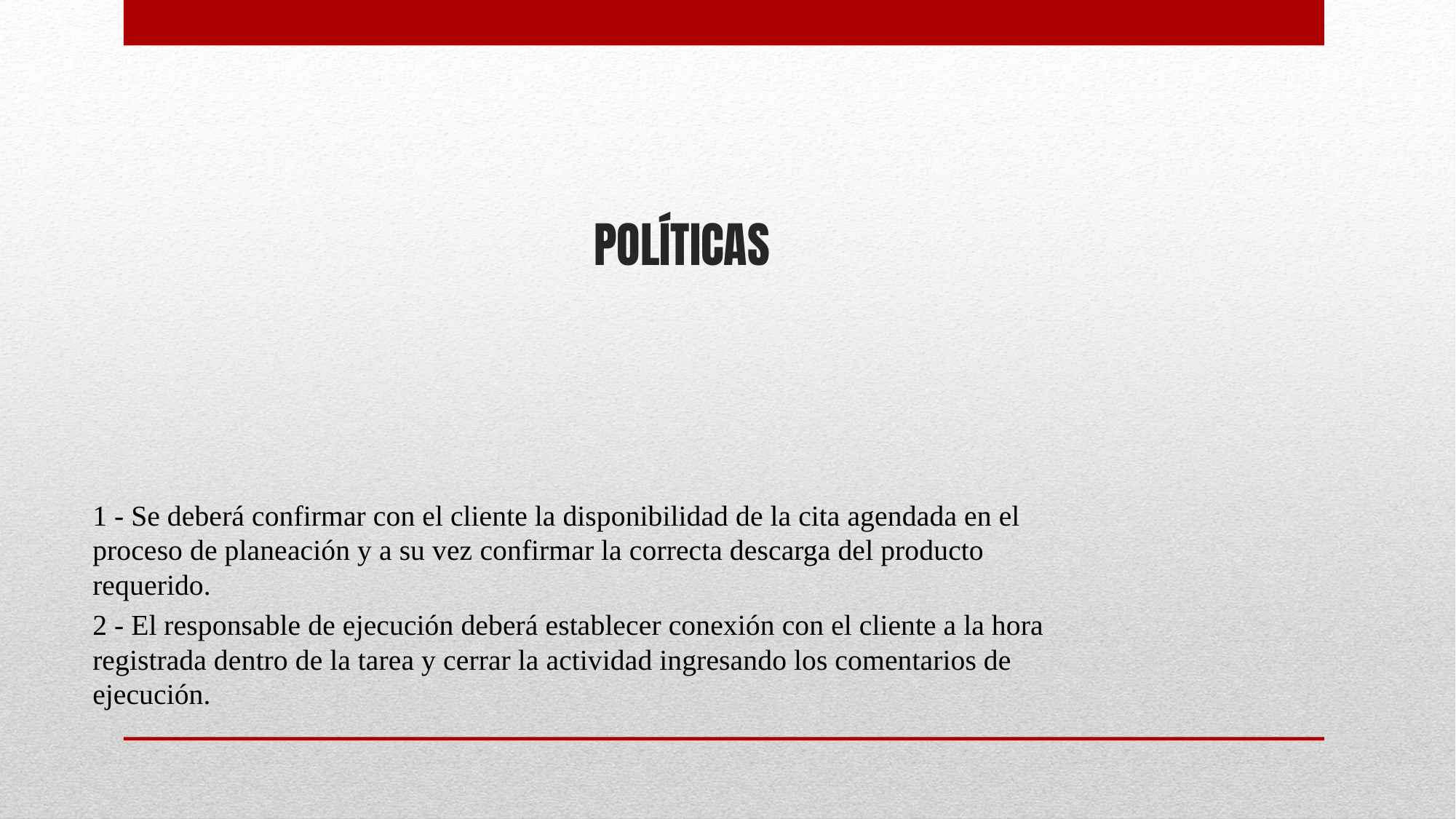

# Políticas
1 - Se deberá confirmar con el cliente la disponibilidad de la cita agendada en el proceso de planeación y a su vez confirmar la correcta descarga del producto requerido.
2 - El responsable de ejecución deberá establecer conexión con el cliente a la hora registrada dentro de la tarea y cerrar la actividad ingresando los comentarios de ejecución.